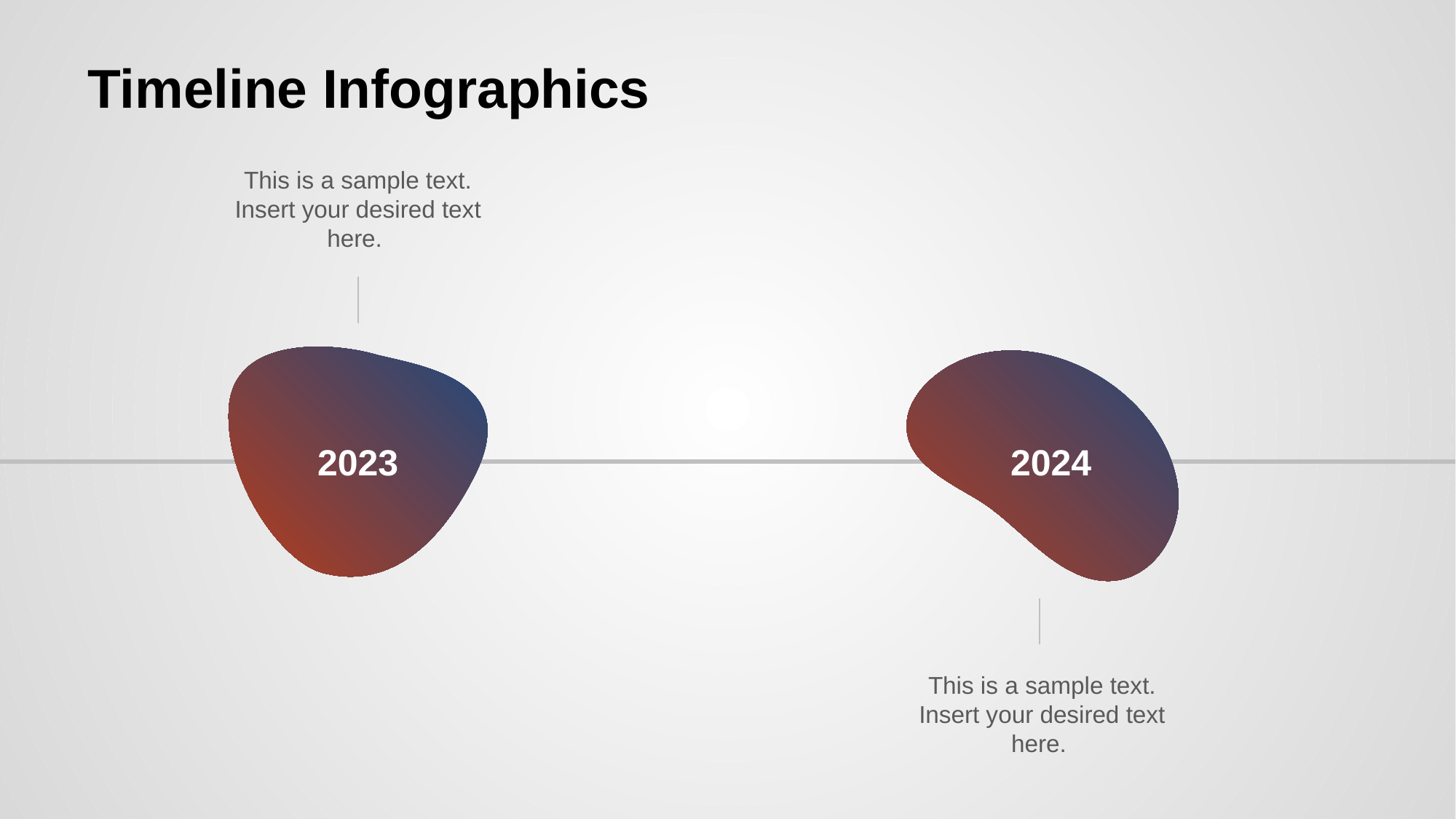

Timeline Infographics
This is a sample text. Insert your desired text here.

2024
2023
This is a sample text. Insert your desired text here.